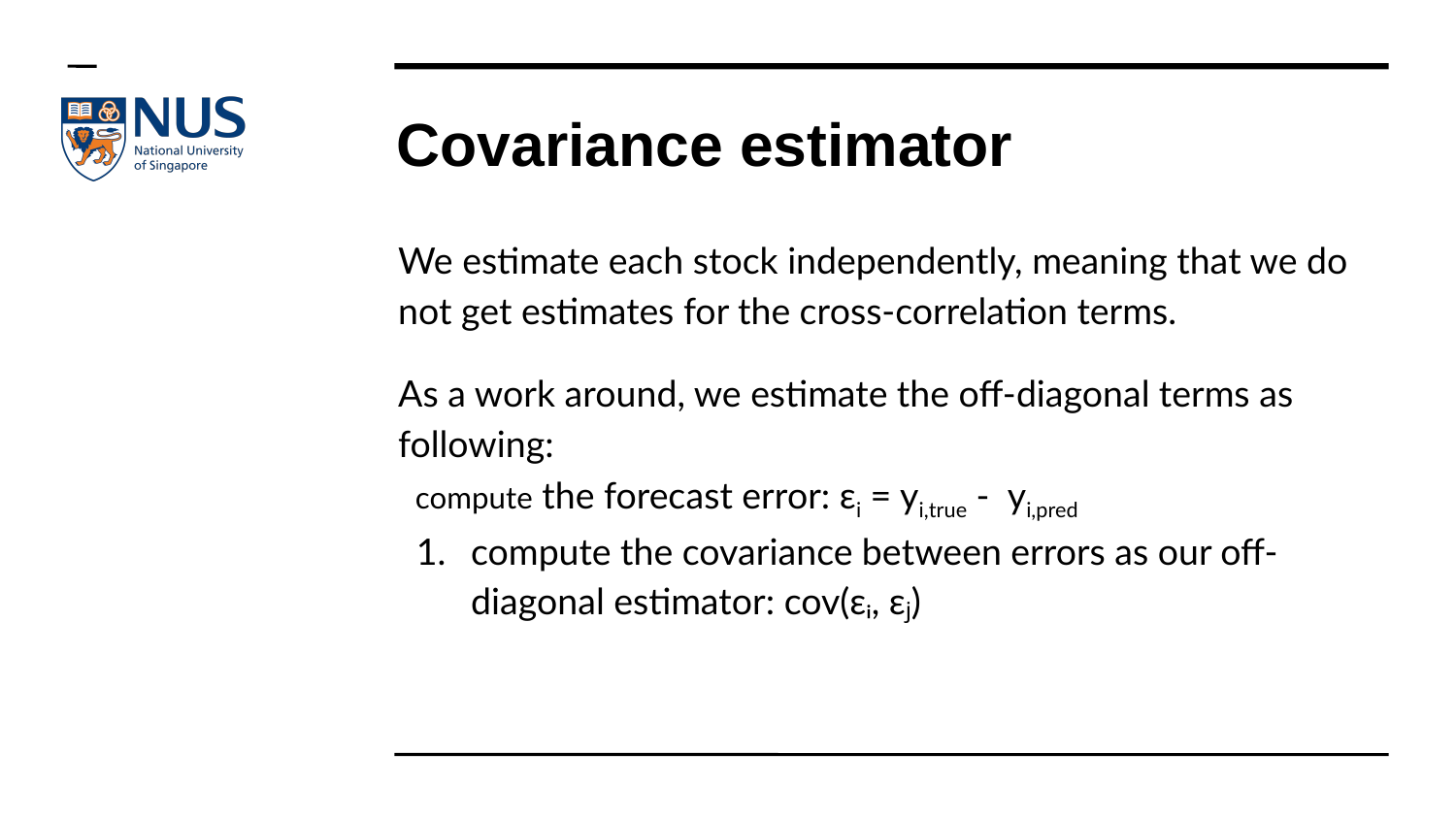

Covariance estimator
We estimate each stock independently, meaning that we do not get estimates for the cross-correlation terms.
As a work around, we estimate the off-diagonal terms as following:
compute the forecast error: εi = yi,true -  yi,pred
compute the covariance between errors as our off-diagonal estimator: cov(εᵢ, εⱼ)